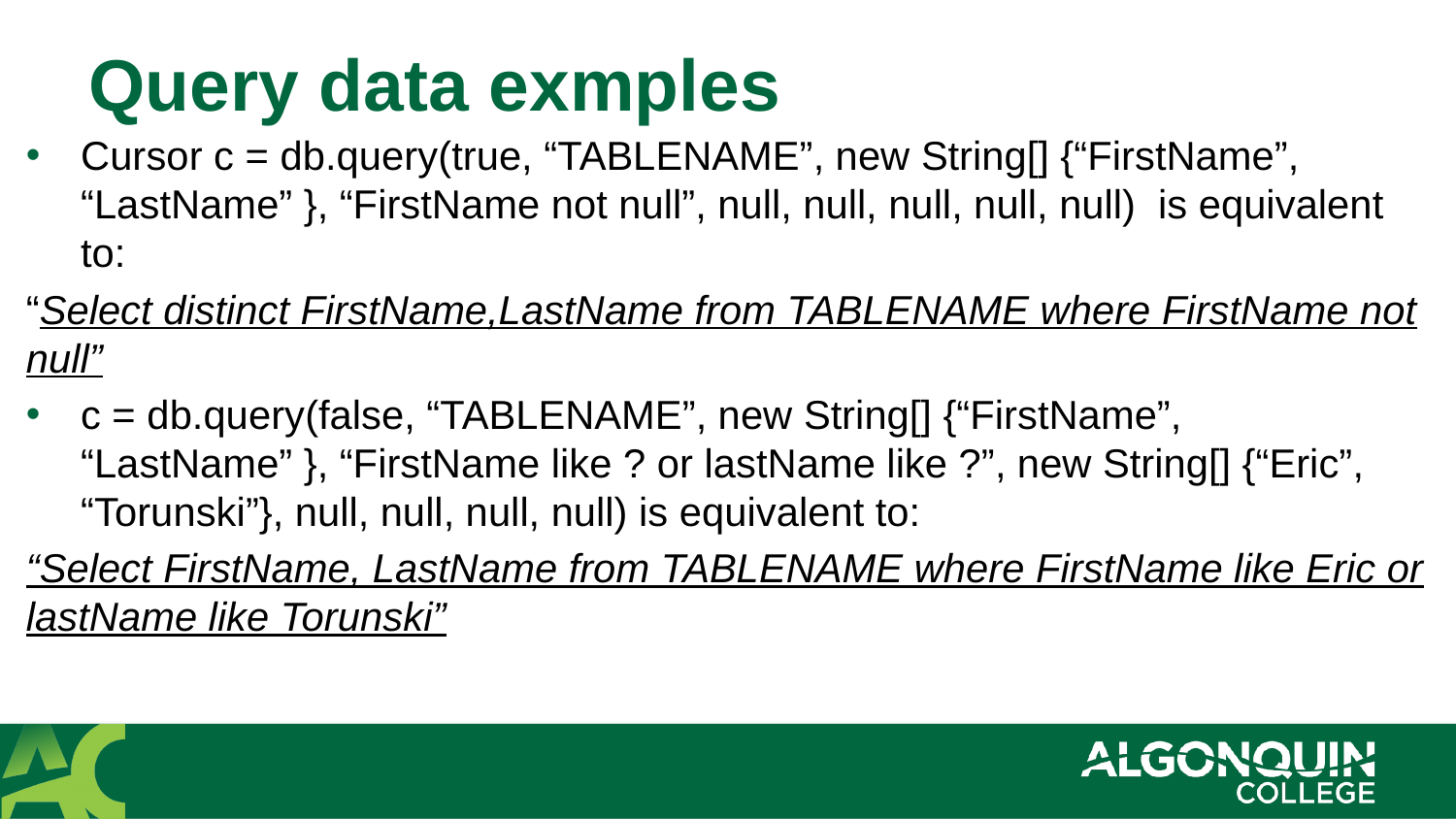

# Query data exmples
Cursor c = db.query(true, “TABLENAME”, new String[] {“FirstName”, “LastName” }, “FirstName not null”, null, null, null, null, null)  is equivalent to:
“Select distinct FirstName,LastName from TABLENAME where FirstName not null”
c = db.query(false, “TABLENAME”, new String[] {“FirstName”, “LastName” }, “FirstName like ? or lastName like ?”, new String[] {“Eric”, “Torunski”}, null, null, null, null) is equivalent to:
“Select FirstName, LastName from TABLENAME where FirstName like Eric or lastName like Torunski”